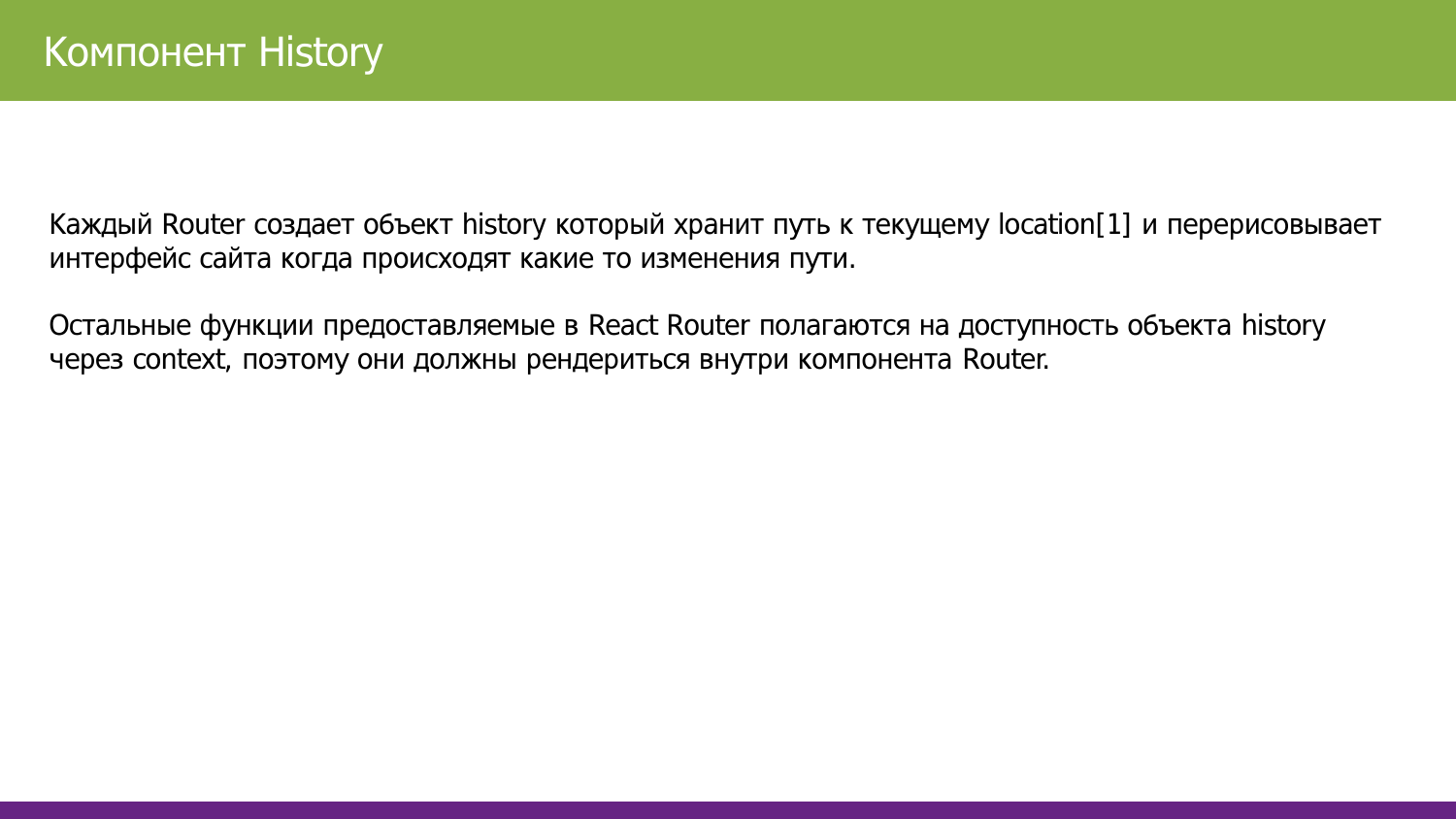

Компонент History

Каждый Router создает объект history который хранит путь к текущему location[1] и перерисовывает интерфейс сайта когда происходят какие то изменения пути.
Остальные функции предоставляемые в React Router полагаются на доступность объекта history через context, поэтому они должны рендериться внутри компонента Router.